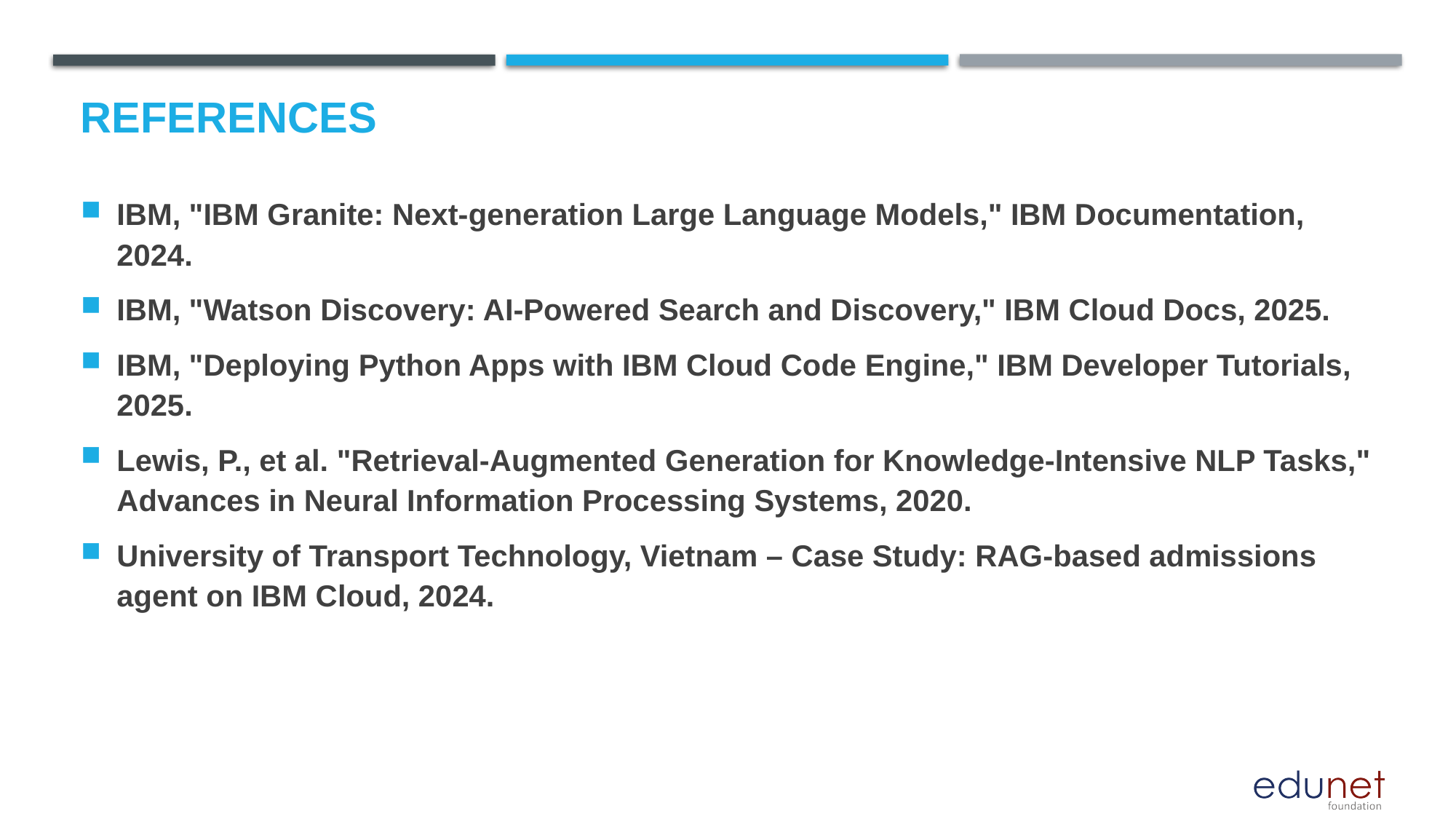

# References
IBM, "IBM Granite: Next-generation Large Language Models," IBM Documentation, 2024.
IBM, "Watson Discovery: AI-Powered Search and Discovery," IBM Cloud Docs, 2025.
IBM, "Deploying Python Apps with IBM Cloud Code Engine," IBM Developer Tutorials, 2025.
Lewis, P., et al. "Retrieval-Augmented Generation for Knowledge-Intensive NLP Tasks," Advances in Neural Information Processing Systems, 2020.
University of Transport Technology, Vietnam – Case Study: RAG-based admissions agent on IBM Cloud, 2024.